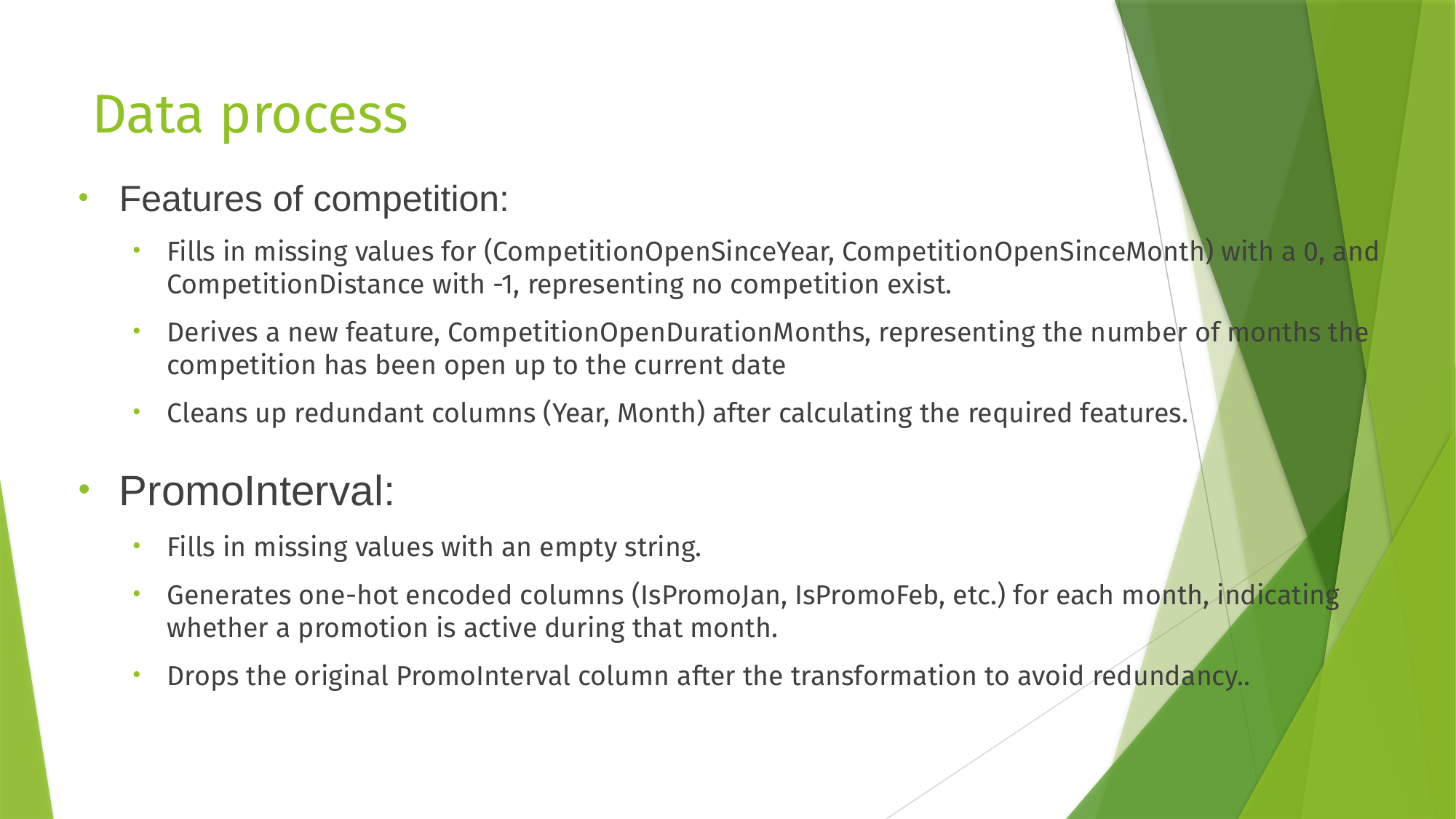

# Data process
Features of competition:
Fills in missing values for (CompetitionOpenSinceYear, CompetitionOpenSinceMonth) with a 0, and CompetitionDistance with -1, representing no competition exist.
Derives a new feature, CompetitionOpenDurationMonths, representing the number of months the competition has been open up to the current date
Cleans up redundant columns (Year, Month) after calculating the required features.
PromoInterval:
Fills in missing values with an empty string.
Generates one-hot encoded columns (IsPromoJan, IsPromoFeb, etc.) for each month, indicating whether a promotion is active during that month.
Drops the original PromoInterval column after the transformation to avoid redundancy..